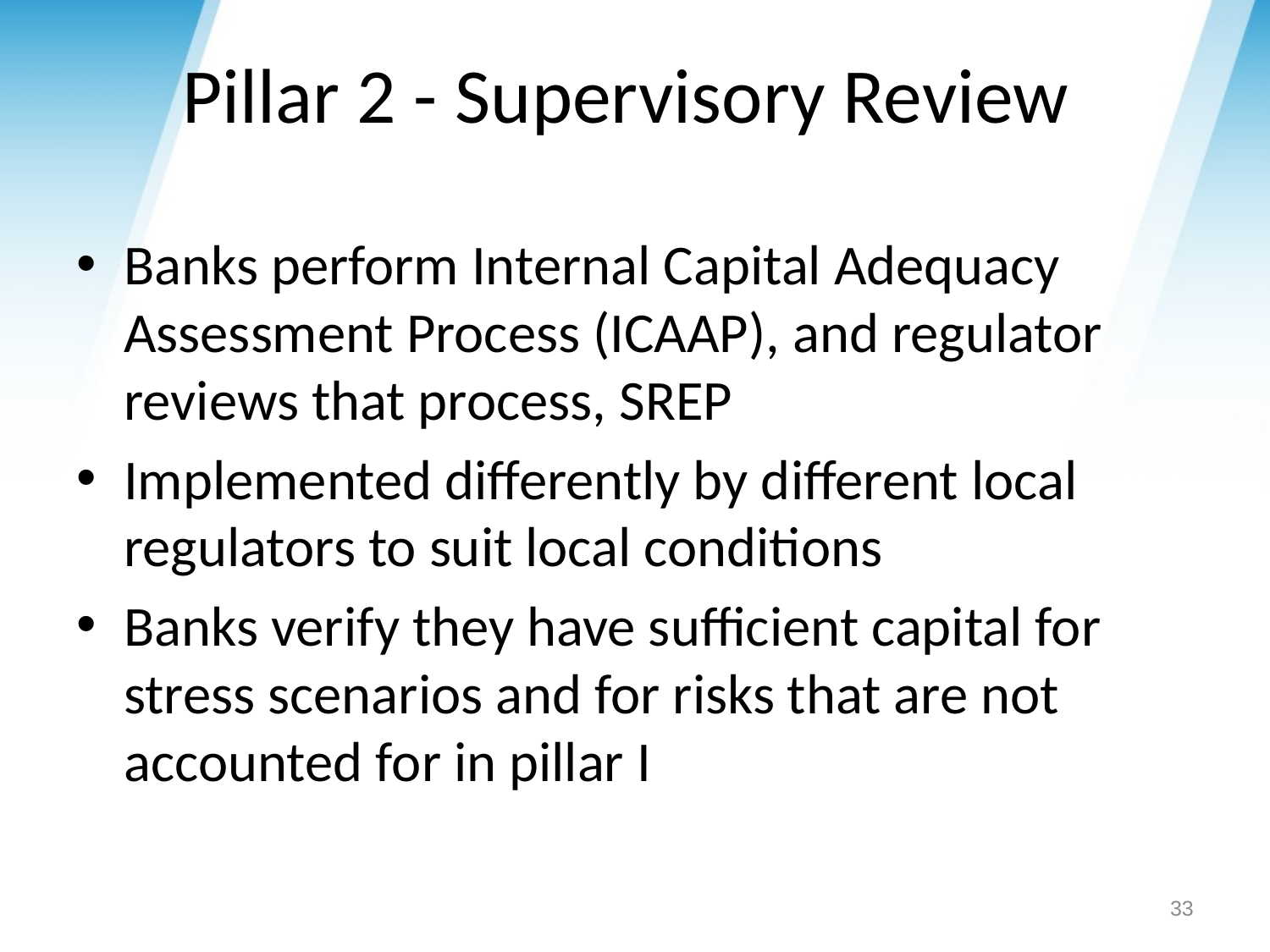

# Pillar 2 - Supervisory Review
Banks perform Internal Capital Adequacy Assessment Process (ICAAP), and regulator reviews that process, SREP
Implemented differently by different local regulators to suit local conditions
Banks verify they have sufficient capital for stress scenarios and for risks that are not accounted for in pillar I

33